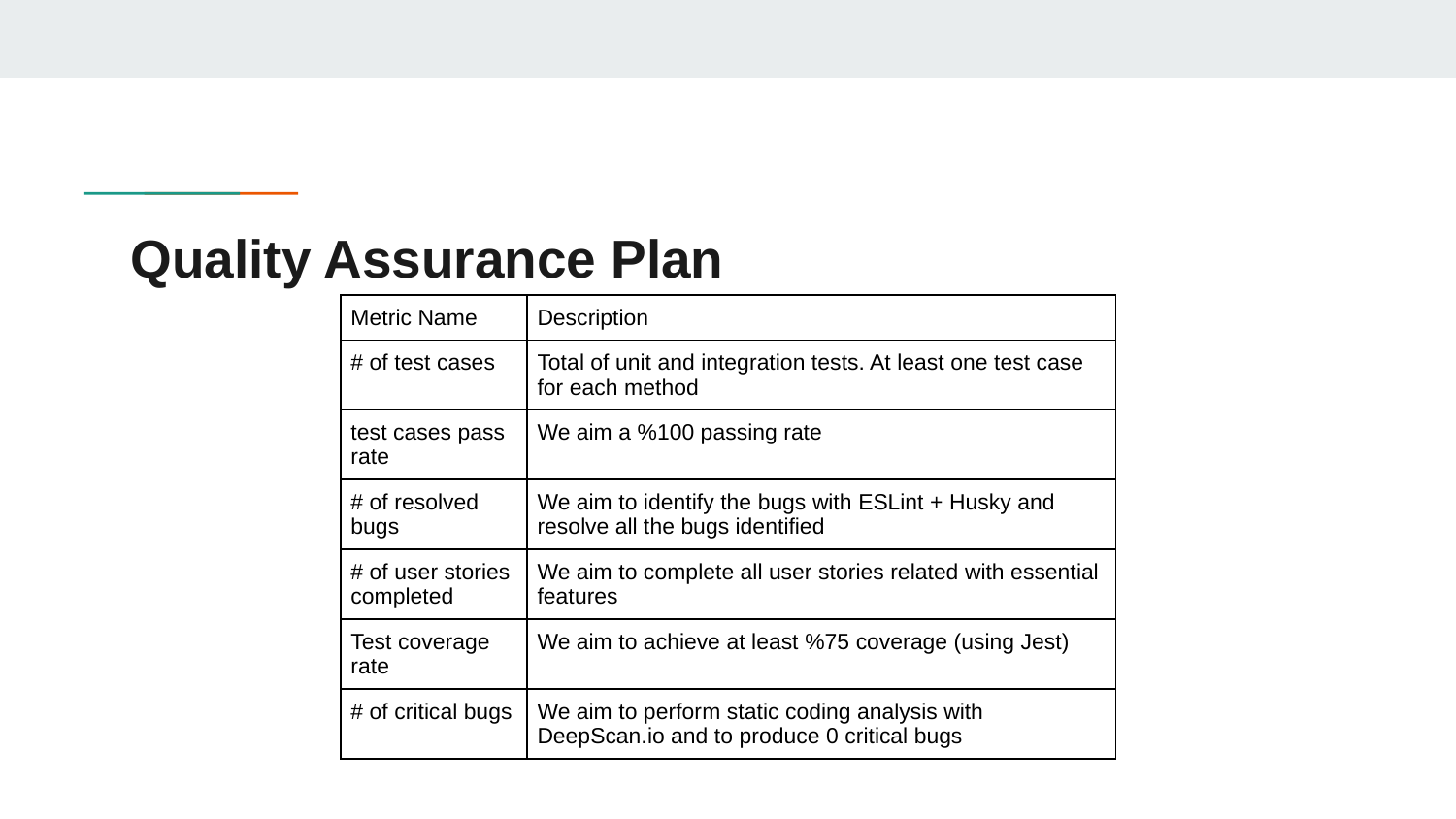

# Quality Assurance Plan
| Metric Name | Description |
| --- | --- |
| # of test cases | Total of unit and integration tests. At least one test case for each method |
| test cases pass rate | We aim a %100 passing rate |
| # of resolved bugs | We aim to identify the bugs with ESLint + Husky and resolve all the bugs identified |
| # of user stories completed | We aim to complete all user stories related with essential features |
| Test coverage rate | We aim to achieve at least %75 coverage (using Jest) |
| # of critical bugs | We aim to perform static coding analysis with DeepScan.io and to produce 0 critical bugs |